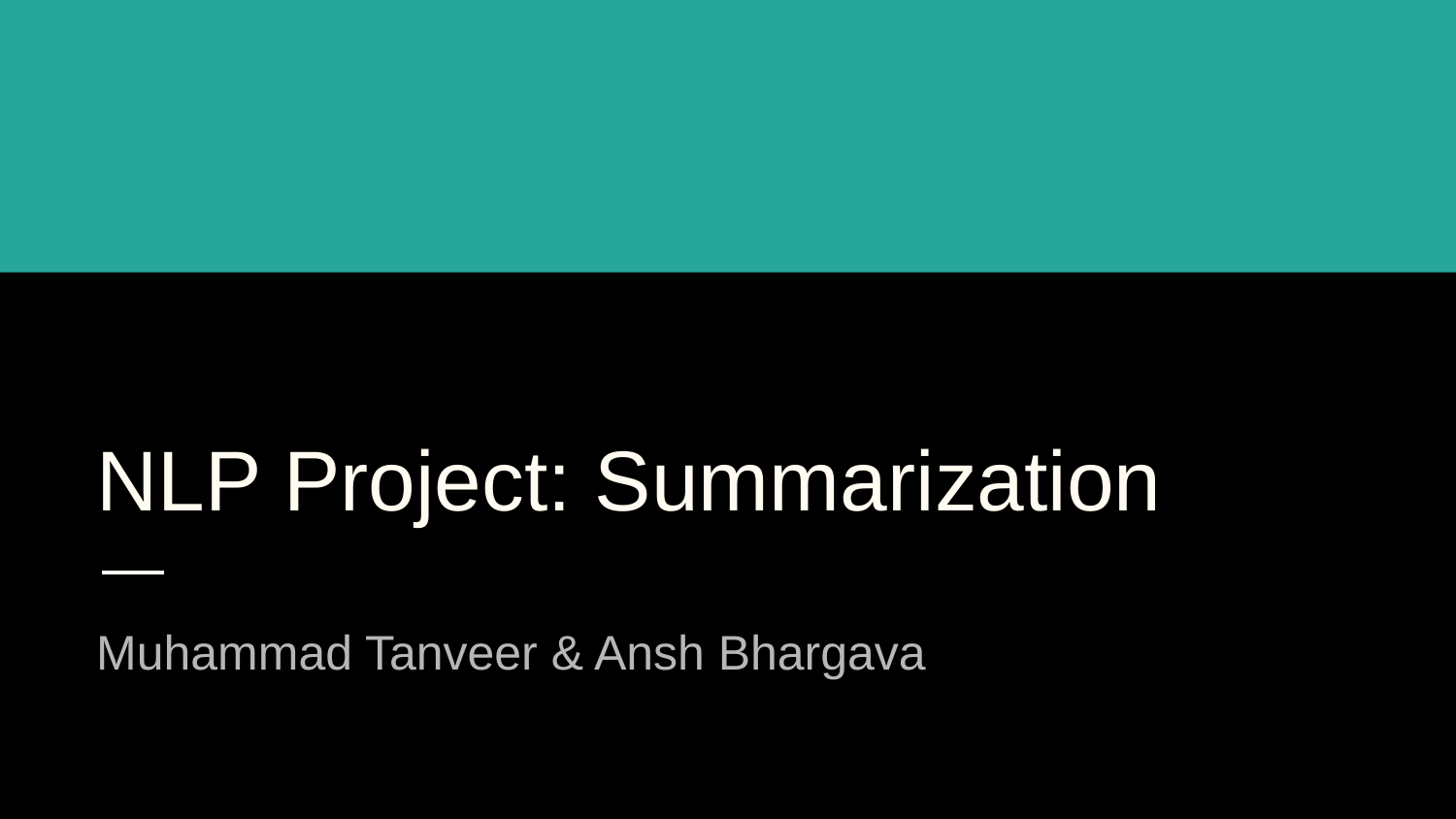

# NLP Project: Summarization
Muhammad Tanveer & Ansh Bhargava